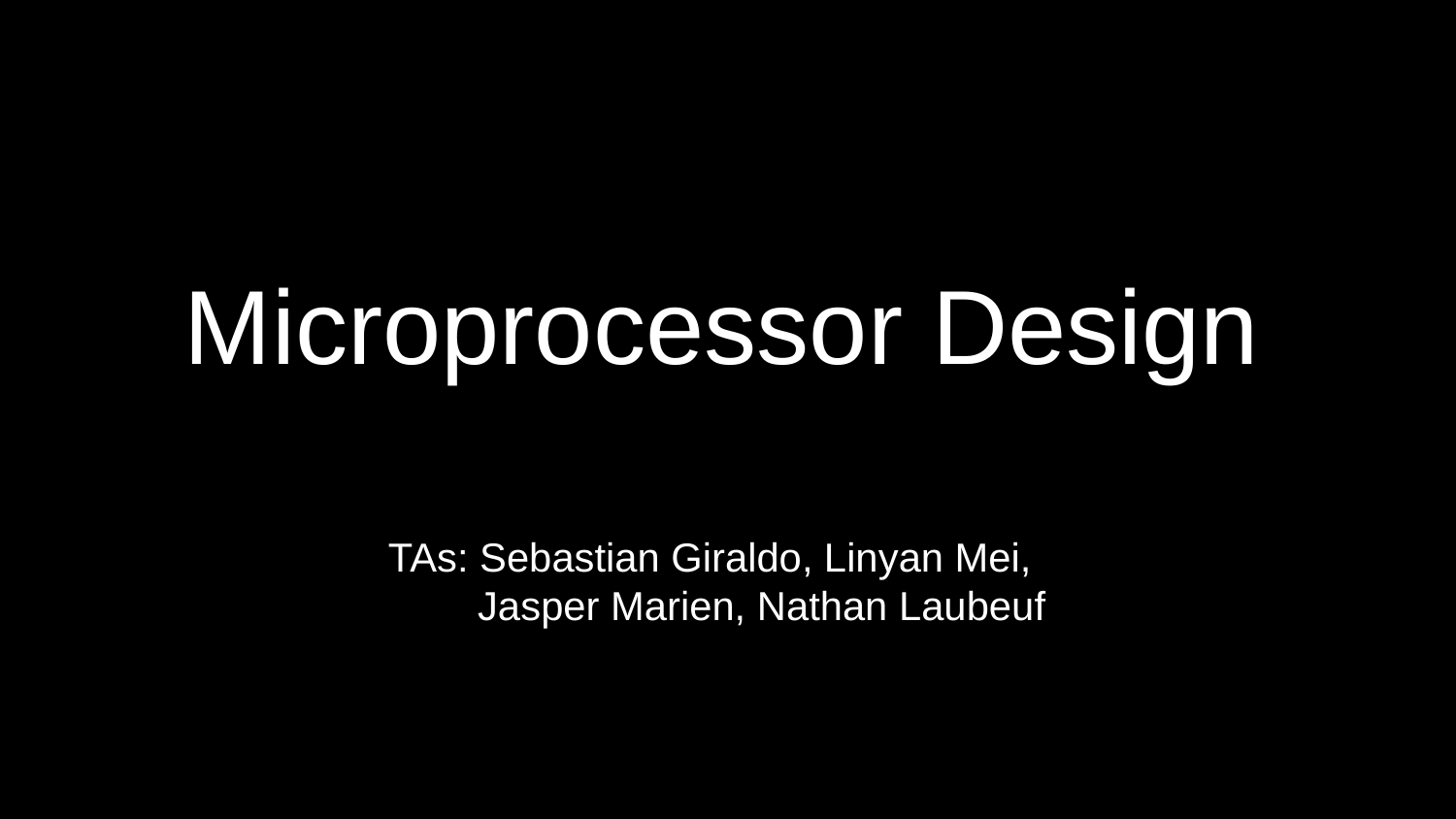

Microprocessor Design
TAs: Sebastian Giraldo, Linyan Mei,
        Jasper Marien, Nathan Laubeuf